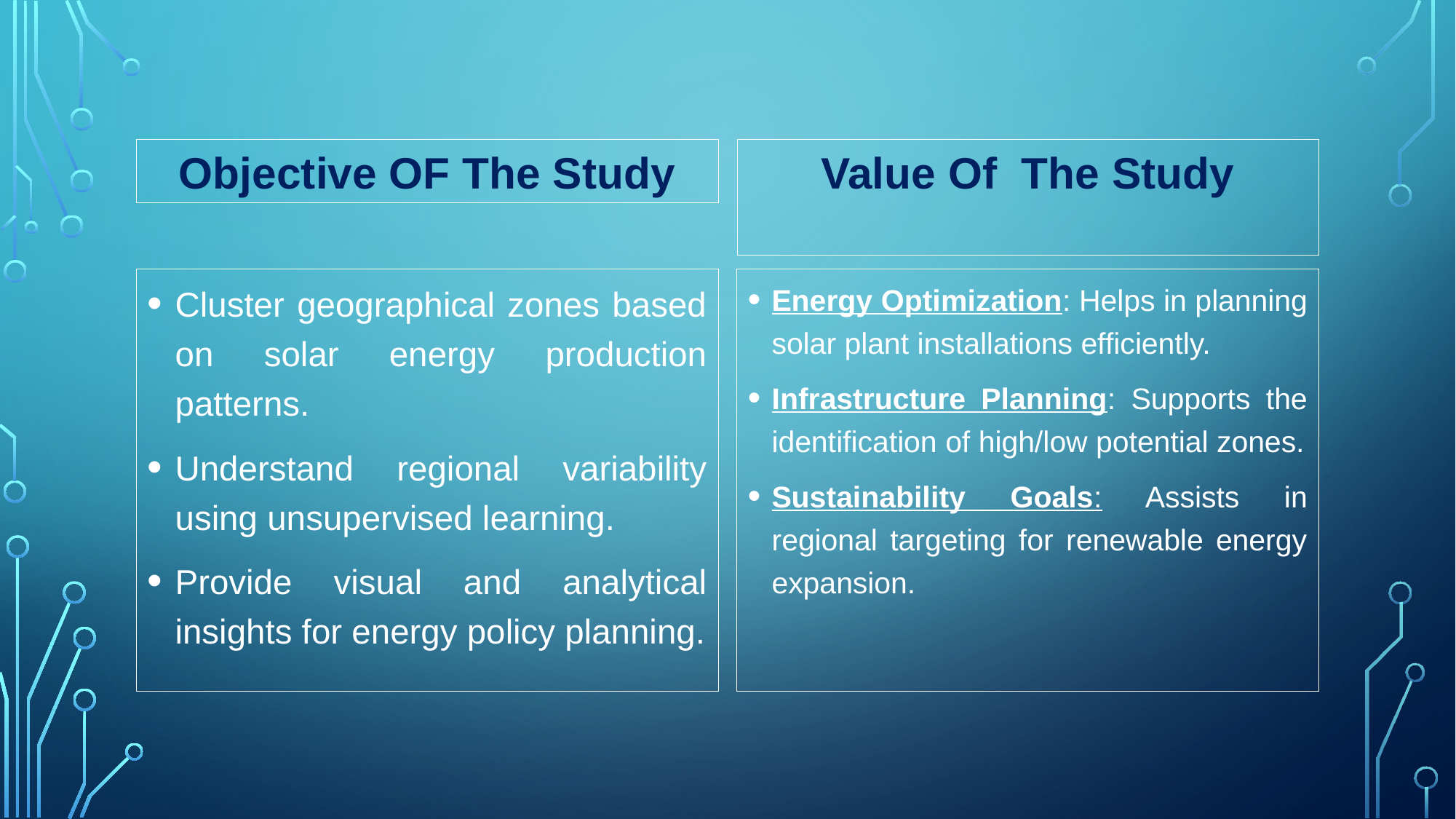

Objective OF The Study
Value Of  The Study

Cluster geographical zones based on solar energy production patterns.
Understand regional variability using unsupervised learning.
Provide visual and analytical insights for energy policy planning.
Energy Optimization: Helps in planning solar plant installations efficiently.
Infrastructure Planning: Supports the identification of high/low potential zones.
Sustainability Goals: Assists in regional targeting for renewable energy expansion.